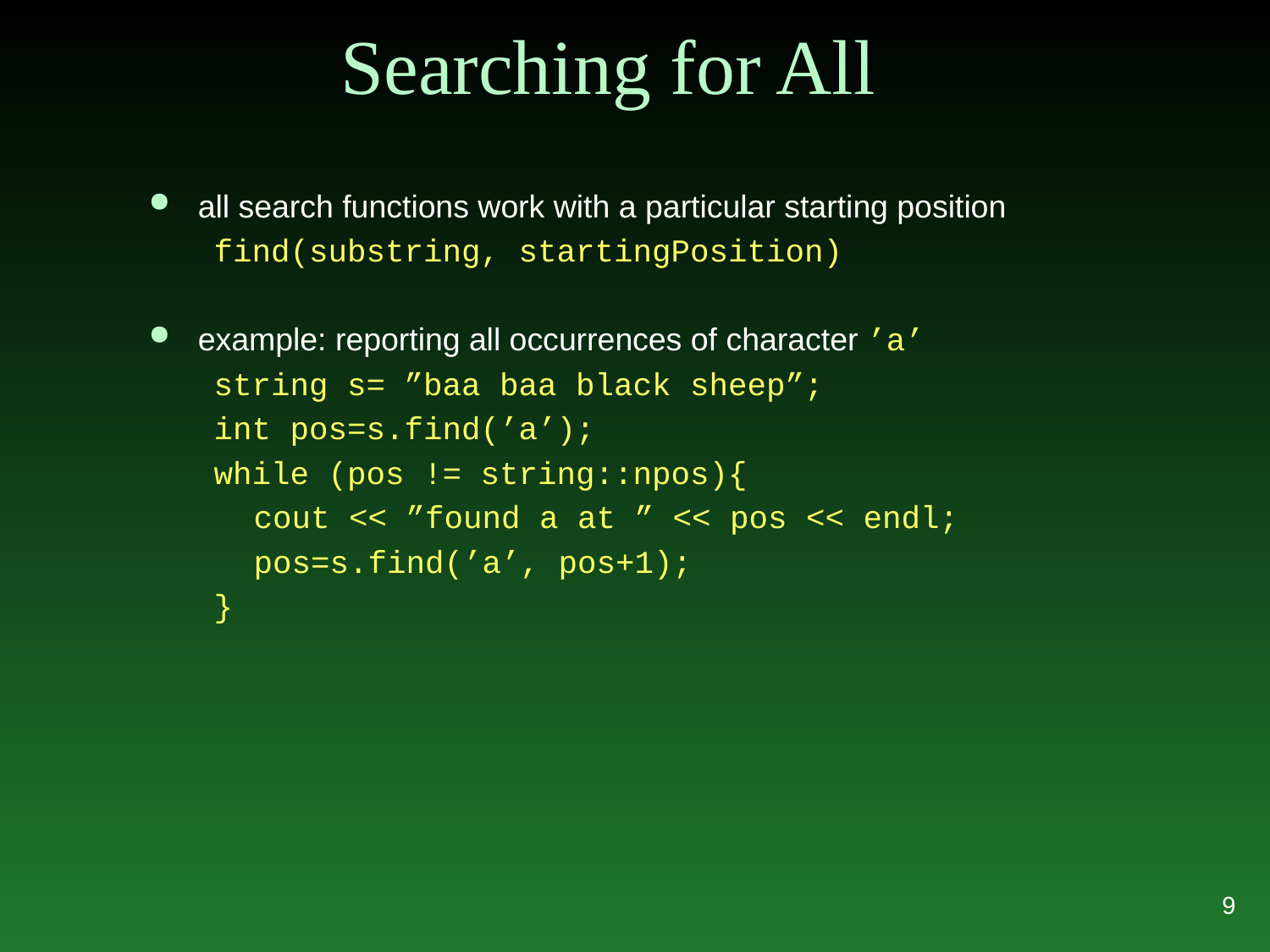

# Searching for All
all search functions work with a particular starting position
find(substring, startingPosition)

example: reporting all occurrences of character ’a’
string s= ”baa baa black sheep”;
int pos=s.find(’a’);
while (pos != string::npos){
	cout << ”found a at ” << pos << endl;
	pos=s.find(’a’, pos+1);
}
9